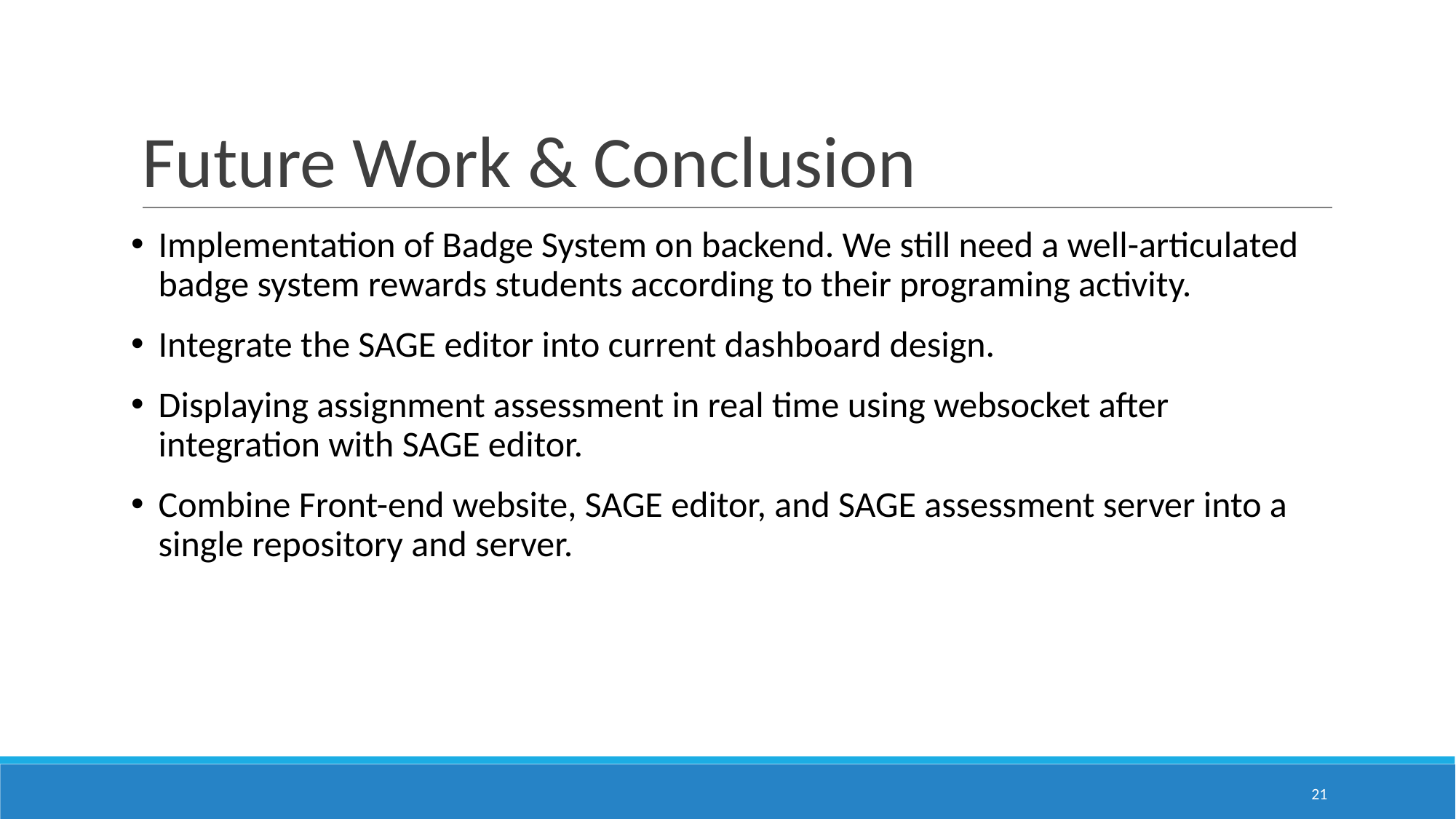

# Future Work & Conclusion
Implementation of Badge System on backend. We still need a well-articulated badge system rewards students according to their programing activity.
Integrate the SAGE editor into current dashboard design.
Displaying assignment assessment in real time using websocket after integration with SAGE editor.
Combine Front-end website, SAGE editor, and SAGE assessment server into a single repository and server.
21